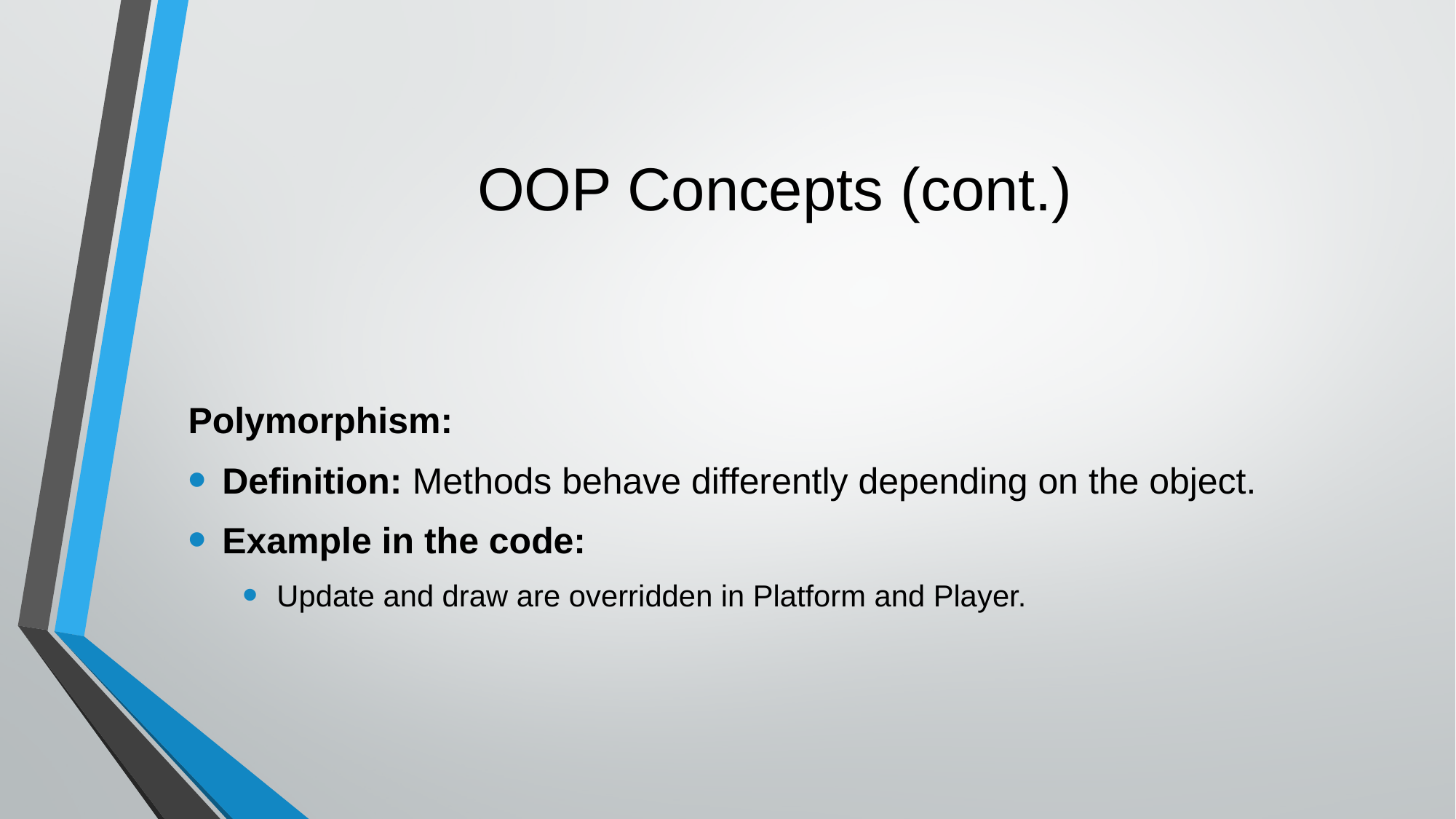

# OOP Concepts (cont.)
Polymorphism:
Definition: Methods behave differently depending on the object.
Example in the code:
Update and draw are overridden in Platform and Player.